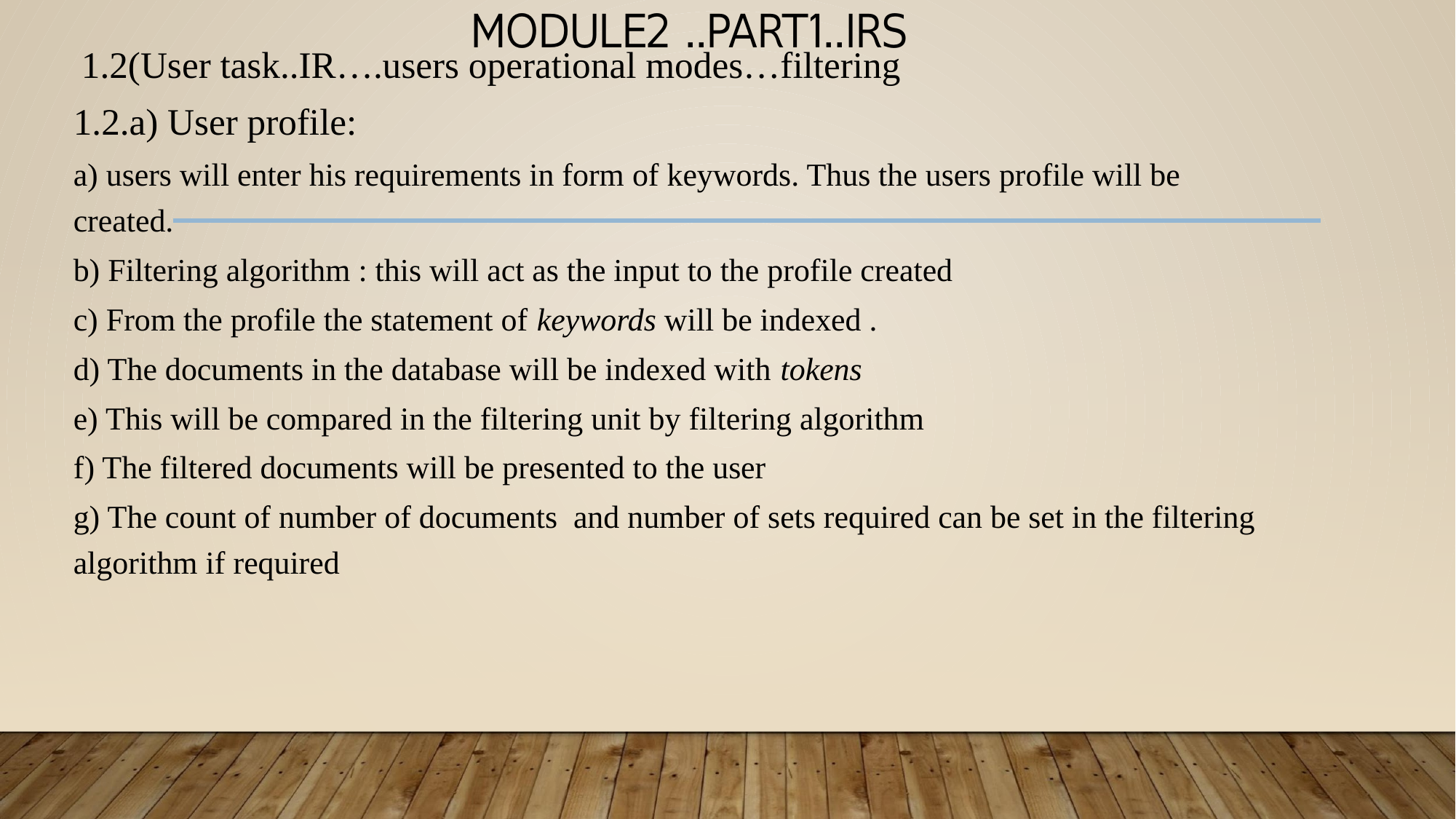

# MODULE2 ..PART1..IRS
    1.2(User task..IR….users operational modes…filtering
1.2.a) User profile:
a) users will enter his requirements in form of keywords. Thus the users profile will be created.
b) Filtering algorithm : this will act as the input to the profile created
c) From the profile the statement of keywords will be indexed .
d) The documents in the database will be indexed with tokens
e) This will be compared in the filtering unit by filtering algorithm
f) The filtered documents will be presented to the user
g) The count of number of documents  and number of sets required can be set in the filtering algorithm if required